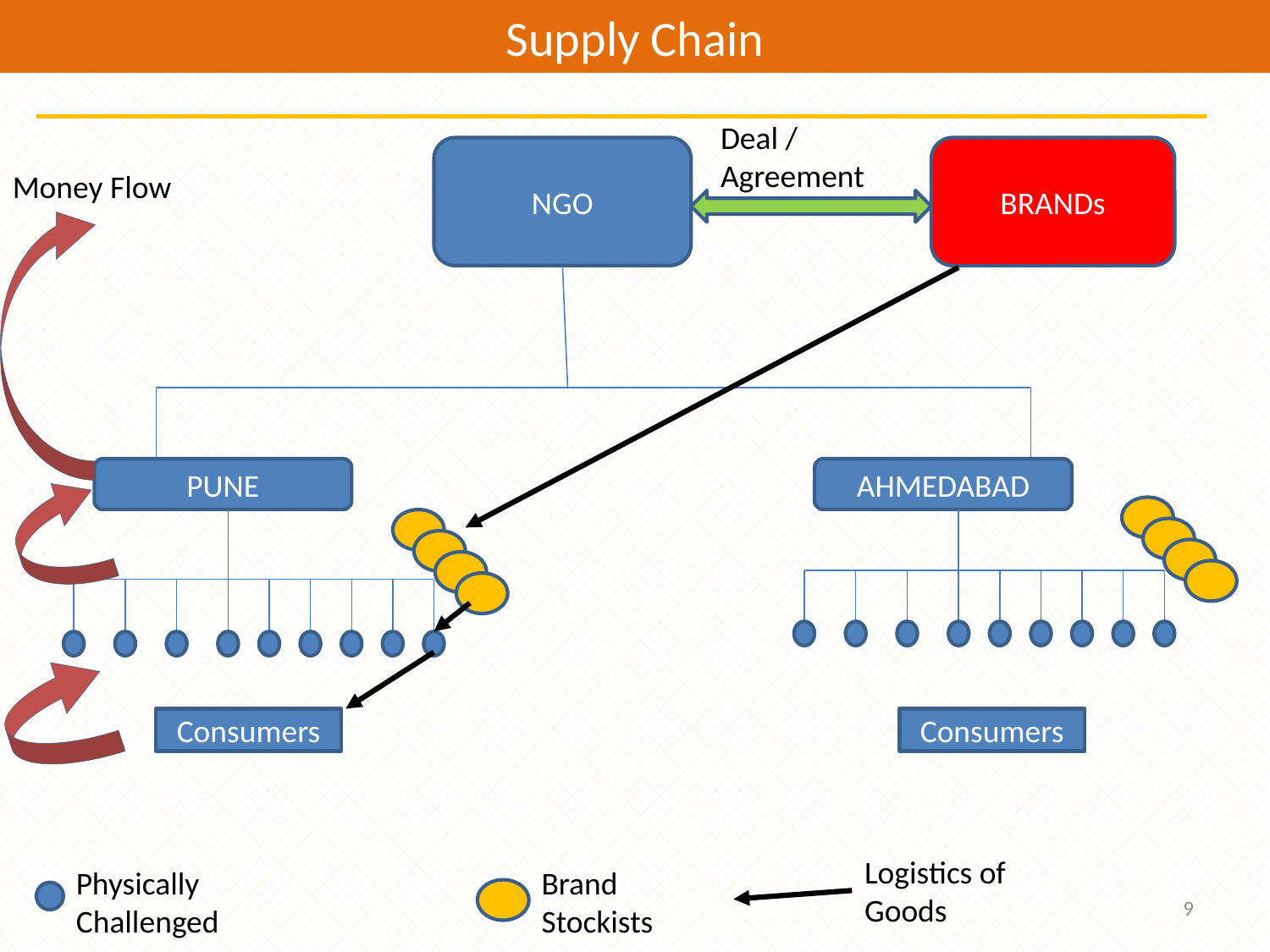

Supply Chain
Deal / Agreement
NGO
PUNE
AHMEDABAD

BRANDs
Money Flow

Consumers
Consumers
Logistics of Goods
Physically Challenged
Brand Stockists

9